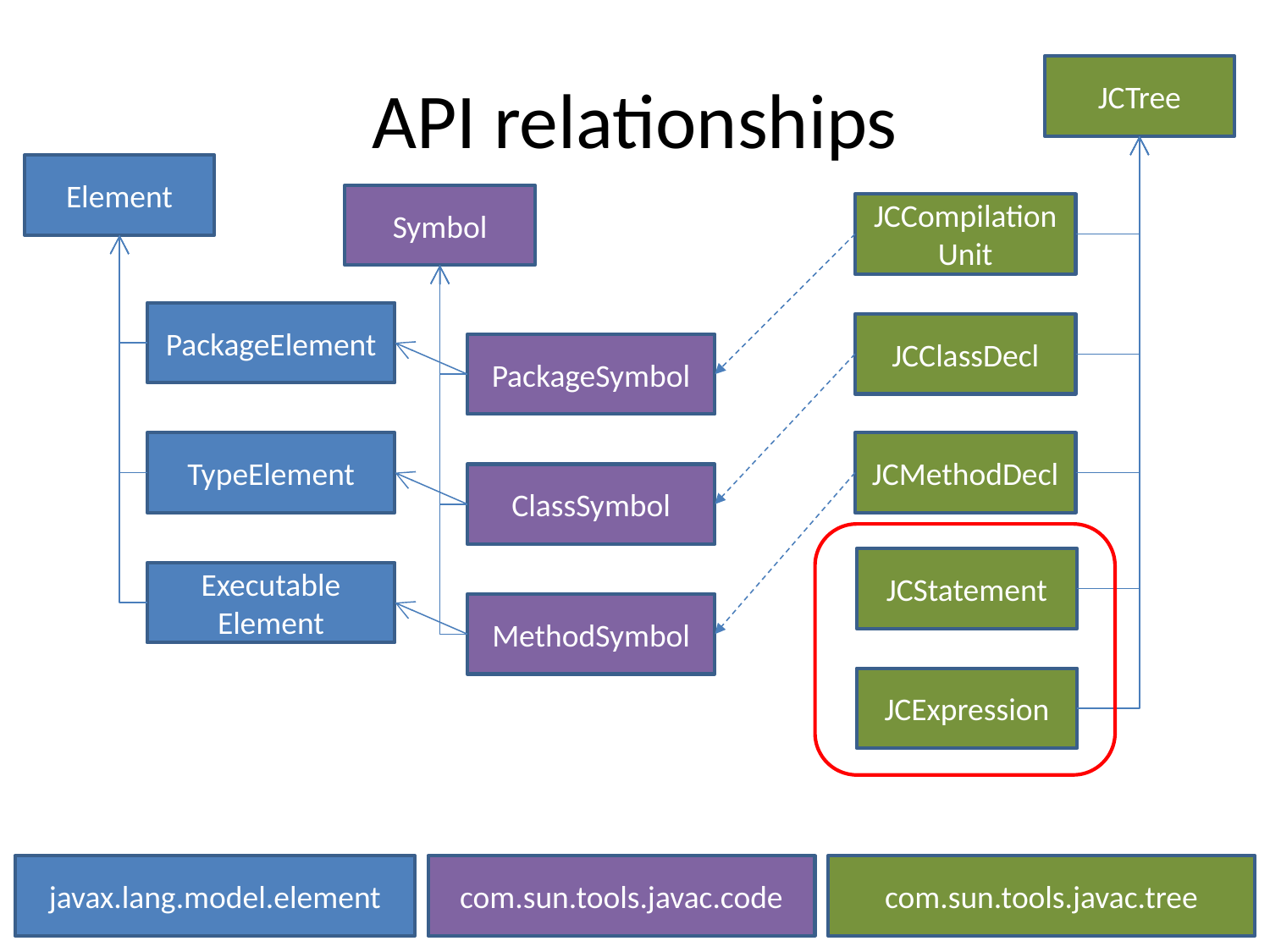

# API relationships
JCTree
Element
Symbol
JCCompilation
Unit
PackageElement
JCClassDecl
PackageSymbol
TypeElement
JCMethodDecl
ClassSymbol

JCStatement
Executable
Element
MethodSymbol
JCExpression
javax.lang.model.element
com.sun.tools.javac.code
com.sun.tools.javac.tree